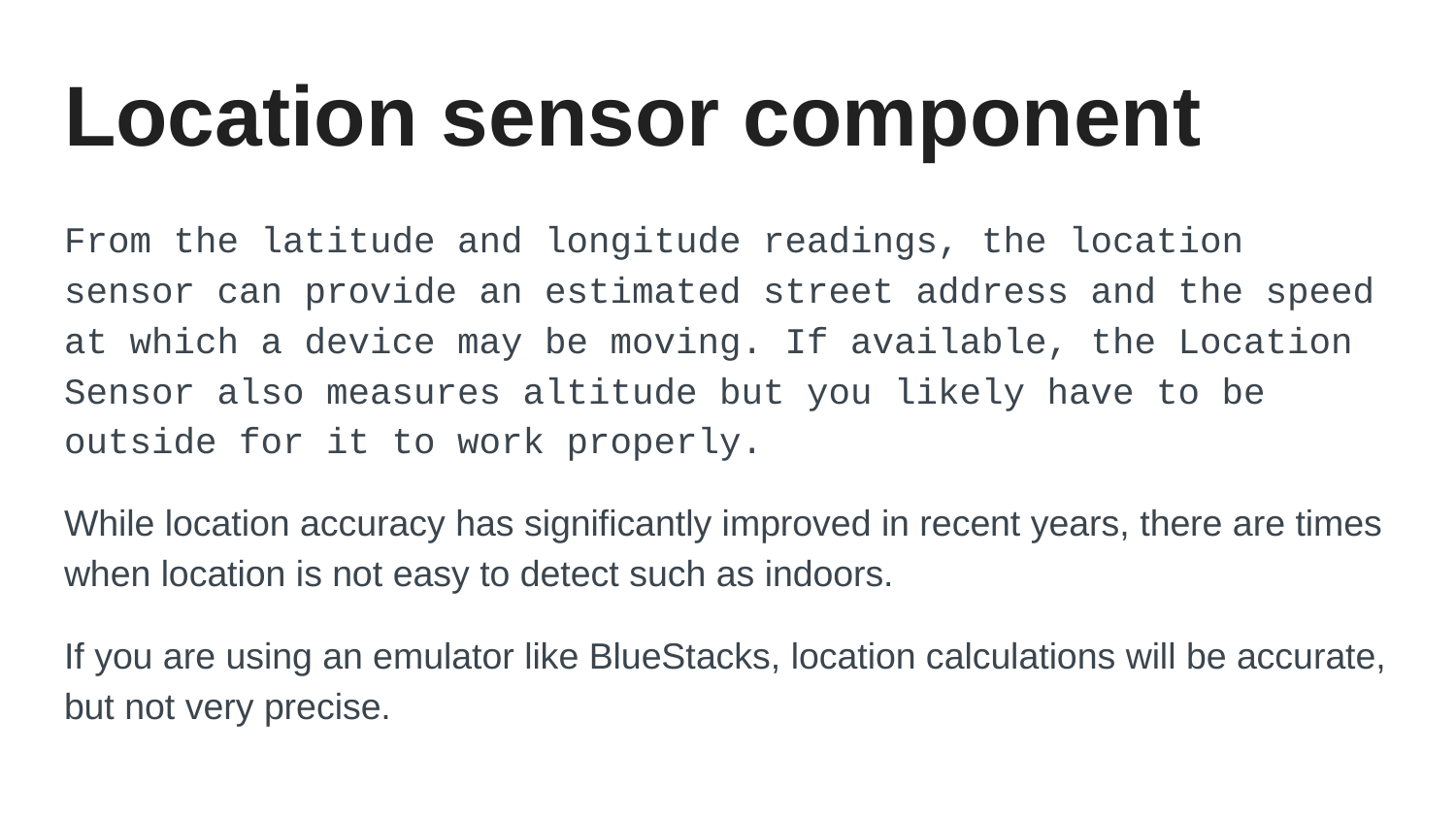

# Location sensor component
From the latitude and longitude readings, the location sensor can provide an estimated street address and the speed at which a device may be moving. If available, the Location Sensor also measures altitude but you likely have to be outside for it to work properly.
While location accuracy has significantly improved in recent years, there are times when location is not easy to detect such as indoors.
If you are using an emulator like BlueStacks, location calculations will be accurate, but not very precise.